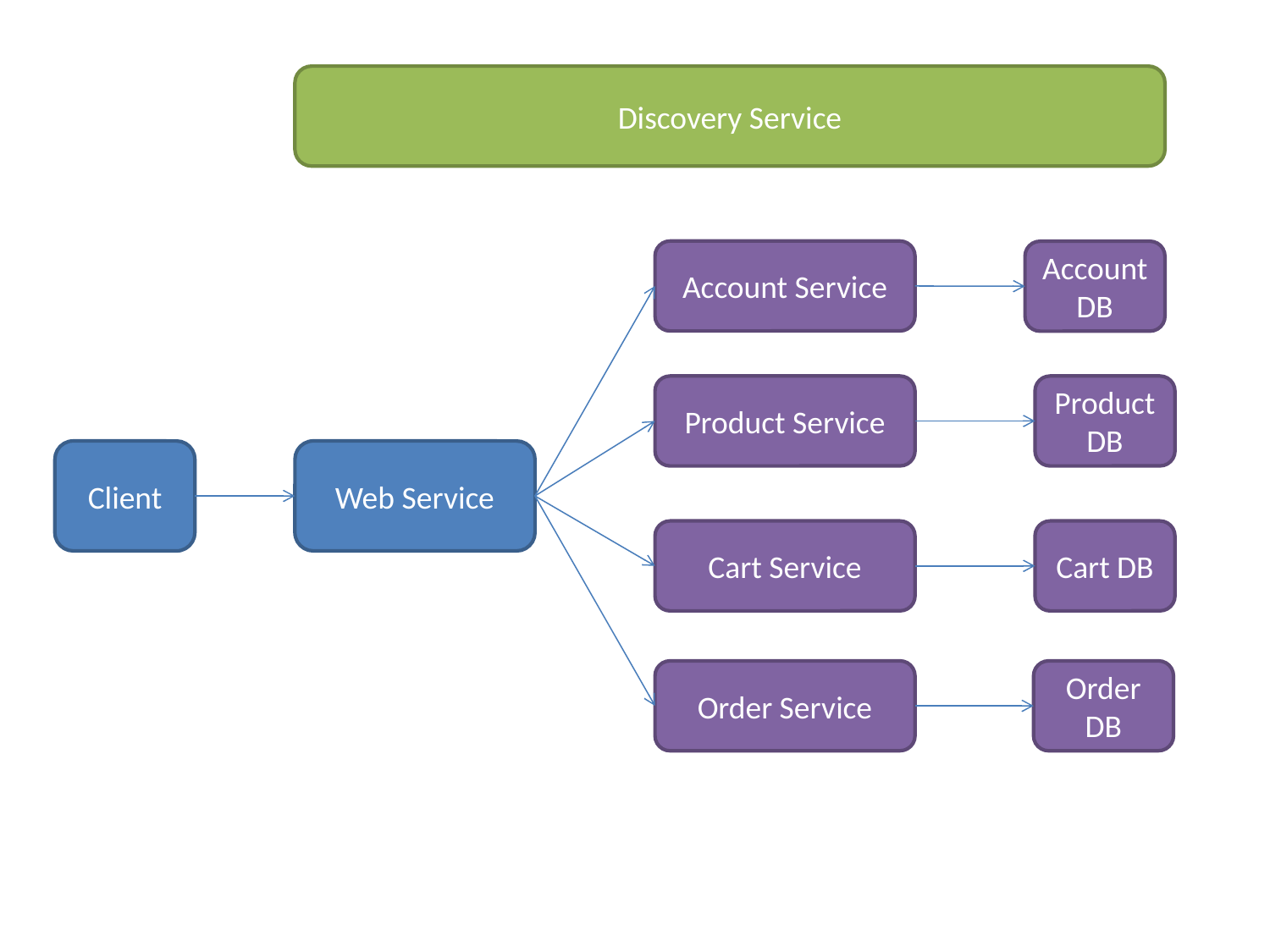

Discovery Service
Account Service
Account DB
Product Service
Product DB
Client
Web Service
Cart Service
Cart DB
Order Service
Order DB